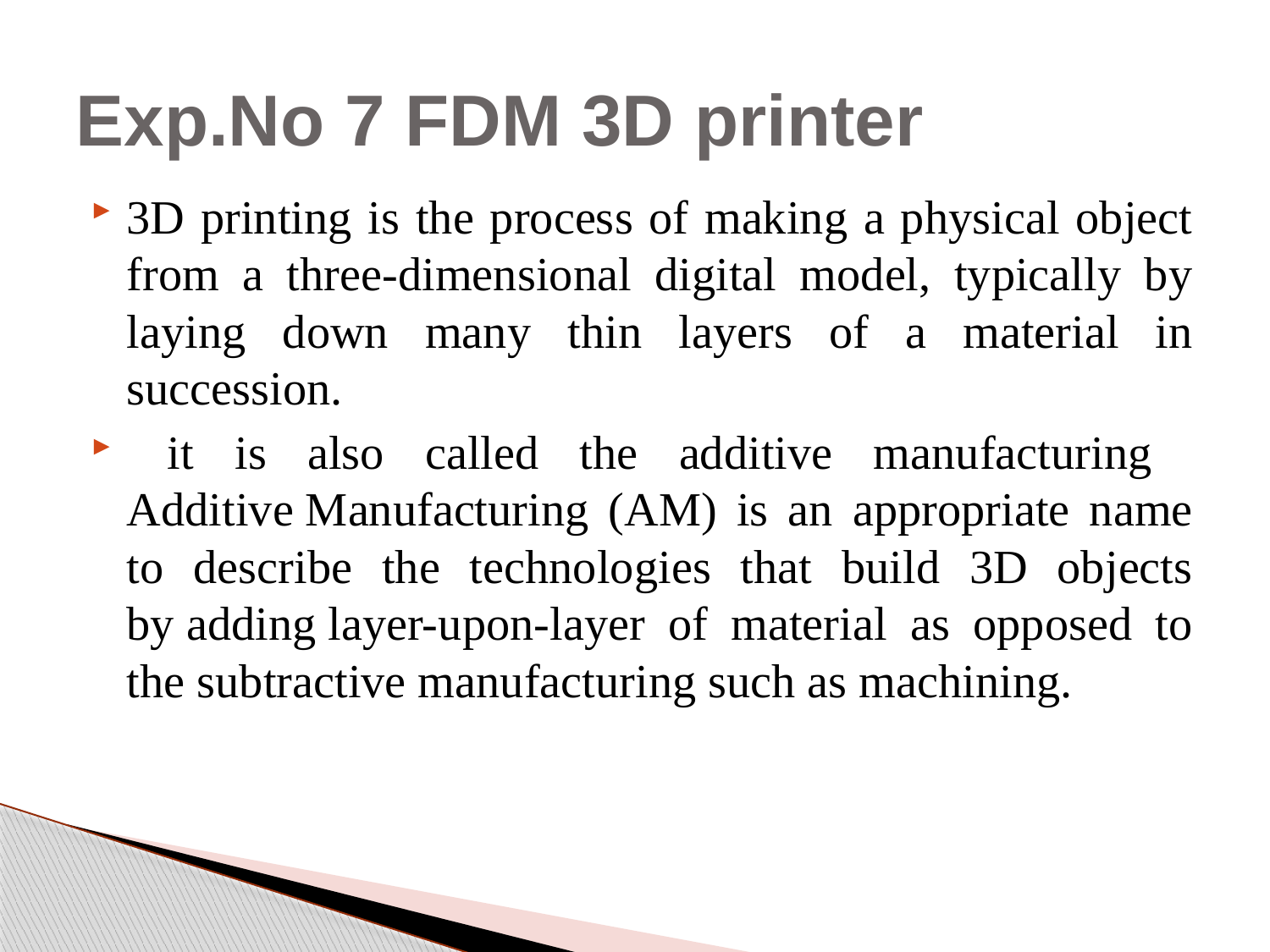

# Exp.No 7 FDM 3D printer
3D printing is the process of making a physical object from a three-dimensional digital model, typically by laying down many thin layers of a material in succession.
 it is also called the additive manufacturing  Additive Manufacturing (AM) is an appropriate name to describe the technologies that build 3D objects by adding layer-upon-layer of material as opposed to the subtractive manufacturing such as machining.